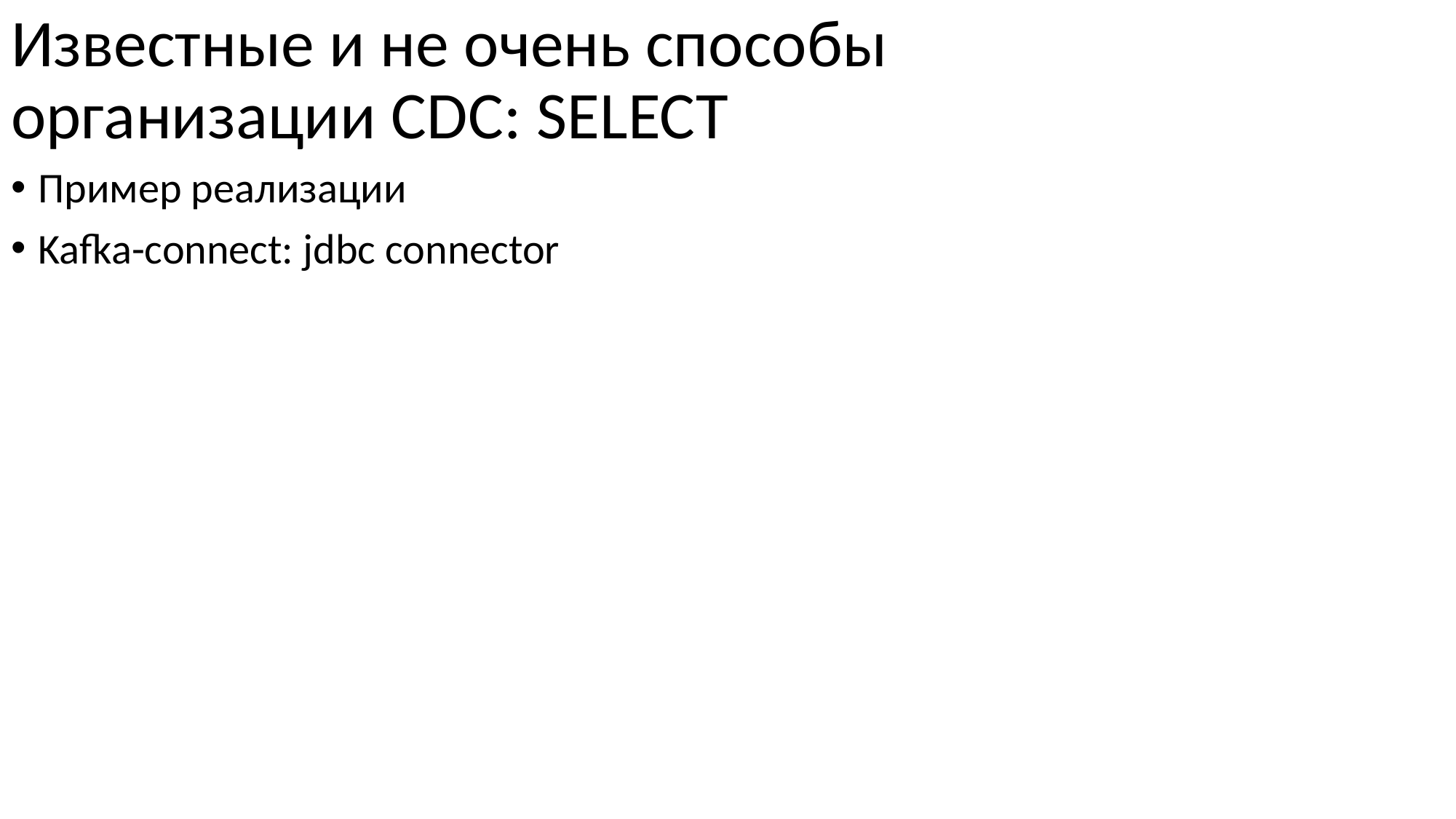

# Известные и не очень способы организации CDC: SELECT
Пример реализации
Kafka-connect: jdbc connector